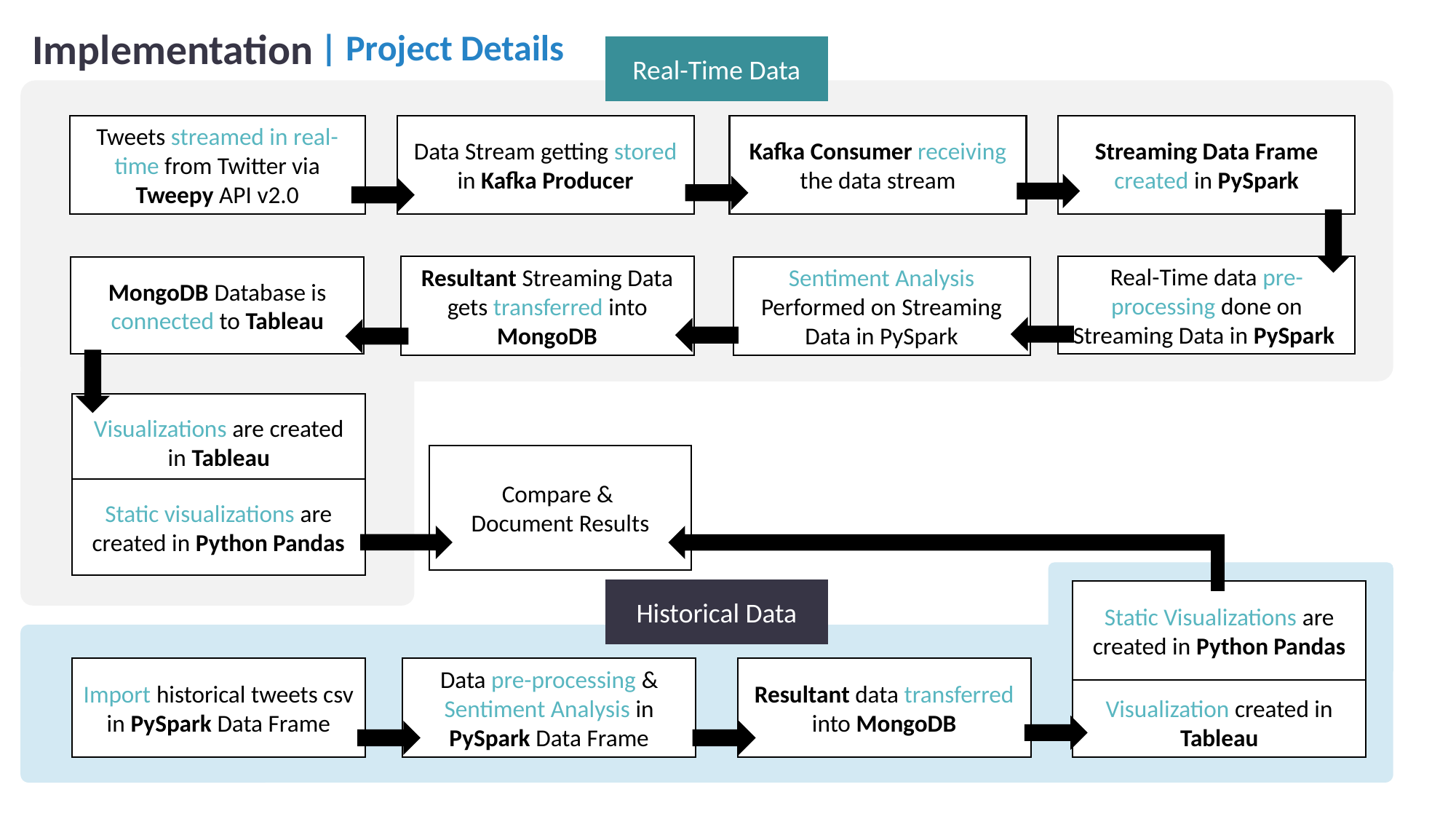

| Project Details
Implementation
Real-Time Data

Tweets streamed in real-time from Twitter via Tweepy API v2.0
Data Stream getting stored in Kafka Producer
Kafka Consumer receiving the data stream
Streaming Data Frame created in PySpark

Resultant Streaming Data gets transferred into MongoDB
Real-Time data pre-processing done on Streaming Data in PySpark
MongoDB Database is connected to Tableau
Sentiment Analysis Performed on Streaming Data in PySpark

Visualizations are created in Tableau
Compare &
Document Results
Static visualizations are created in Python Pandas

Historical Data
Static Visualizations are created in Python Pandas

Import historical tweets csv in PySpark Data Frame
Data pre-processing & Sentiment Analysis in PySpark Data Frame
Resultant data transferred into MongoDB

Visualization created in Tableau